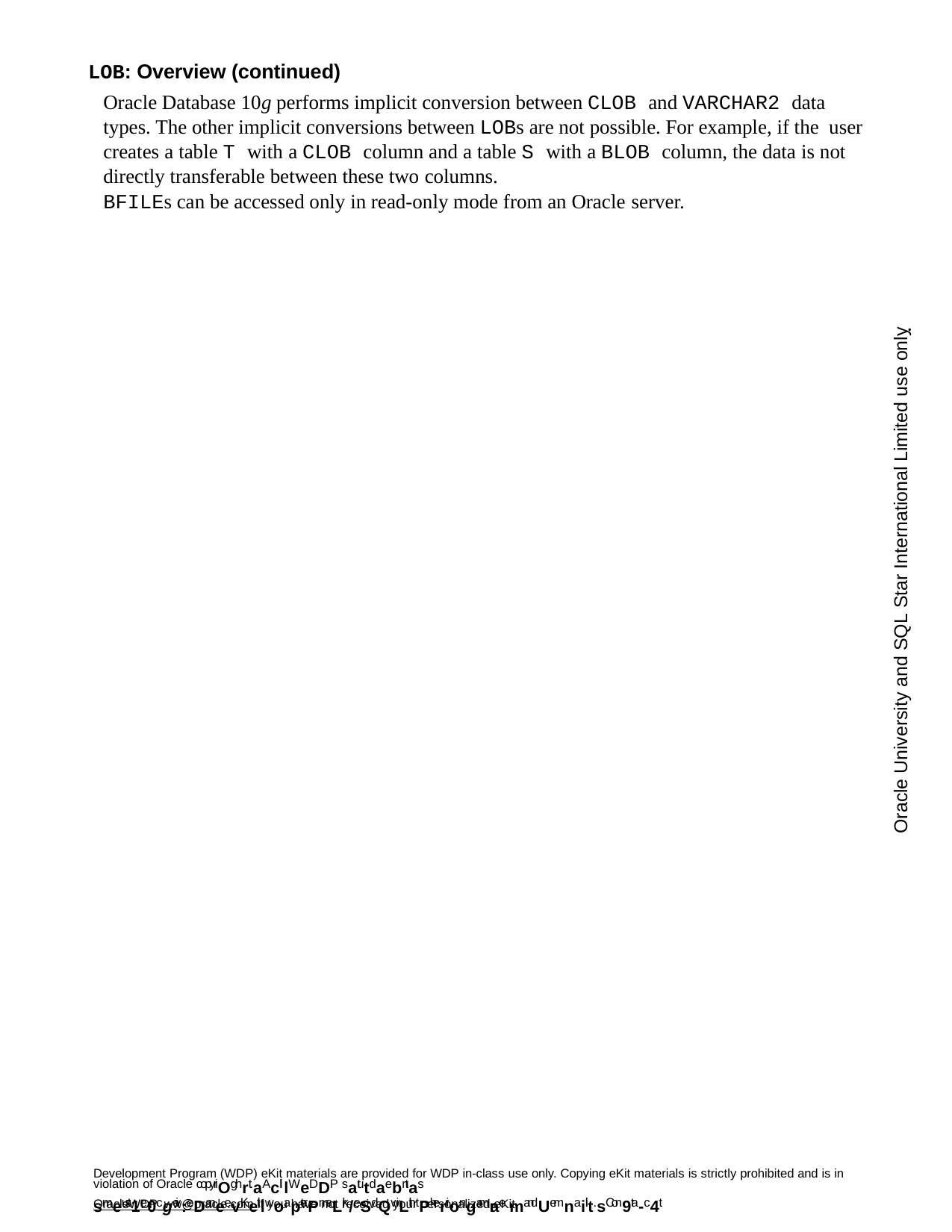

LOB: Overview (continued)
Oracle Database 10g performs implicit conversion between CLOB and VARCHAR2 data  types. The other implicit conversions between LOBs are not possible. For example, if the  user creates a table T with a CLOB column and a table S with a BLOB column, the data is not  directly transferable between these two columns.
BFILEs can be accessed only in read-only mode from an Oracle server.
Oracle University and SQL Star International Limited use onlyฺ
Development Program (WDP) eKit materials are provided for WDP in-class use only. Copying eKit materials is strictly prohibited and is in
violation of Oracle copyriOghrt.aAcll lWeDDP satutdaebntas smeust1re0cgeiv:eDaneevKeitlwoapterPmaLrk/eSdQwiLth tPherirongamrae mandUemnaiilt.sCon9ta-c4t
OracleWDP_ww@oracle.com if you have not received your personalized eKit.